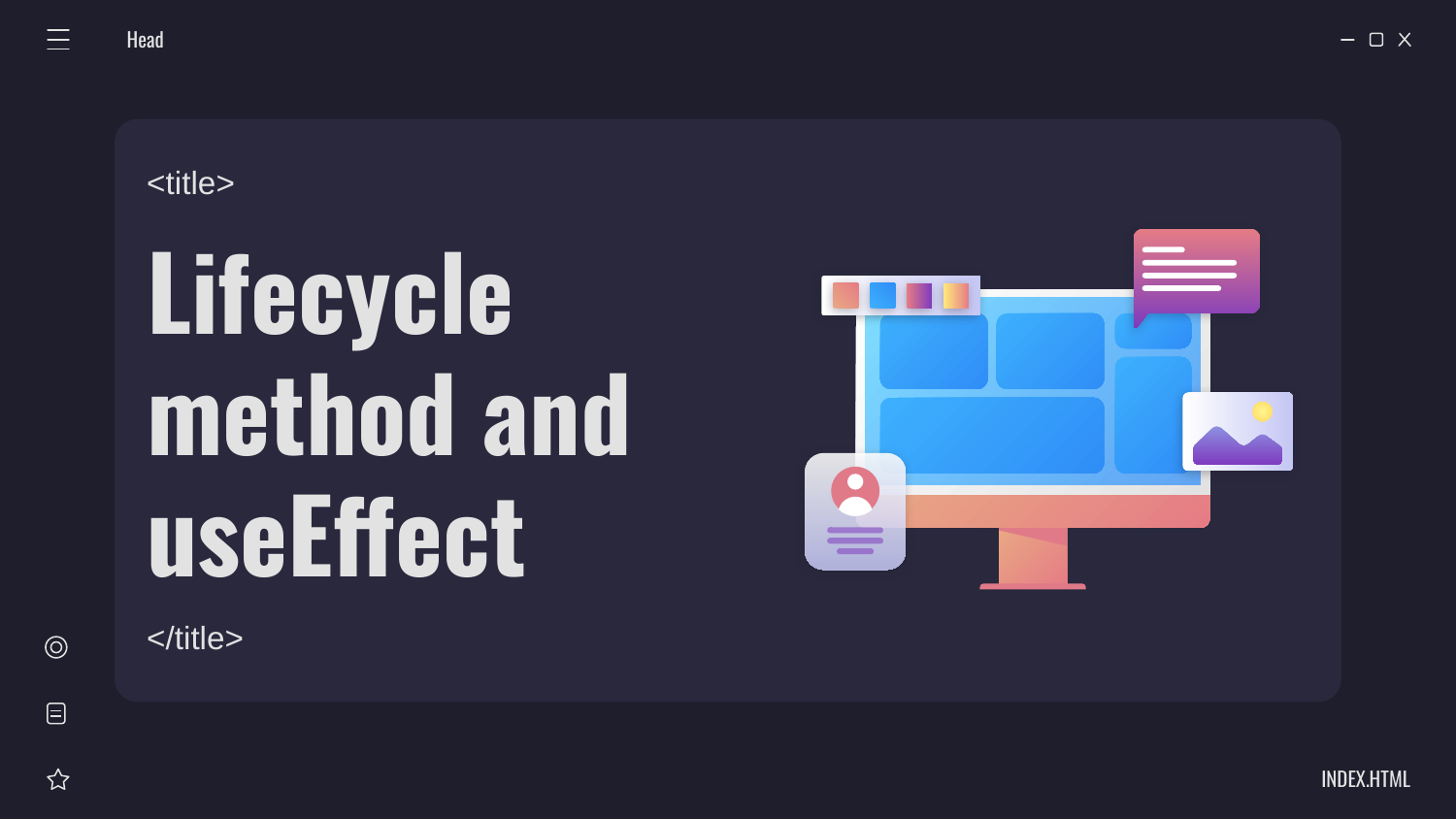

Thành viên
Head

<title>
# Lifecycle method and useEffect

</title>

INDEX.HTML